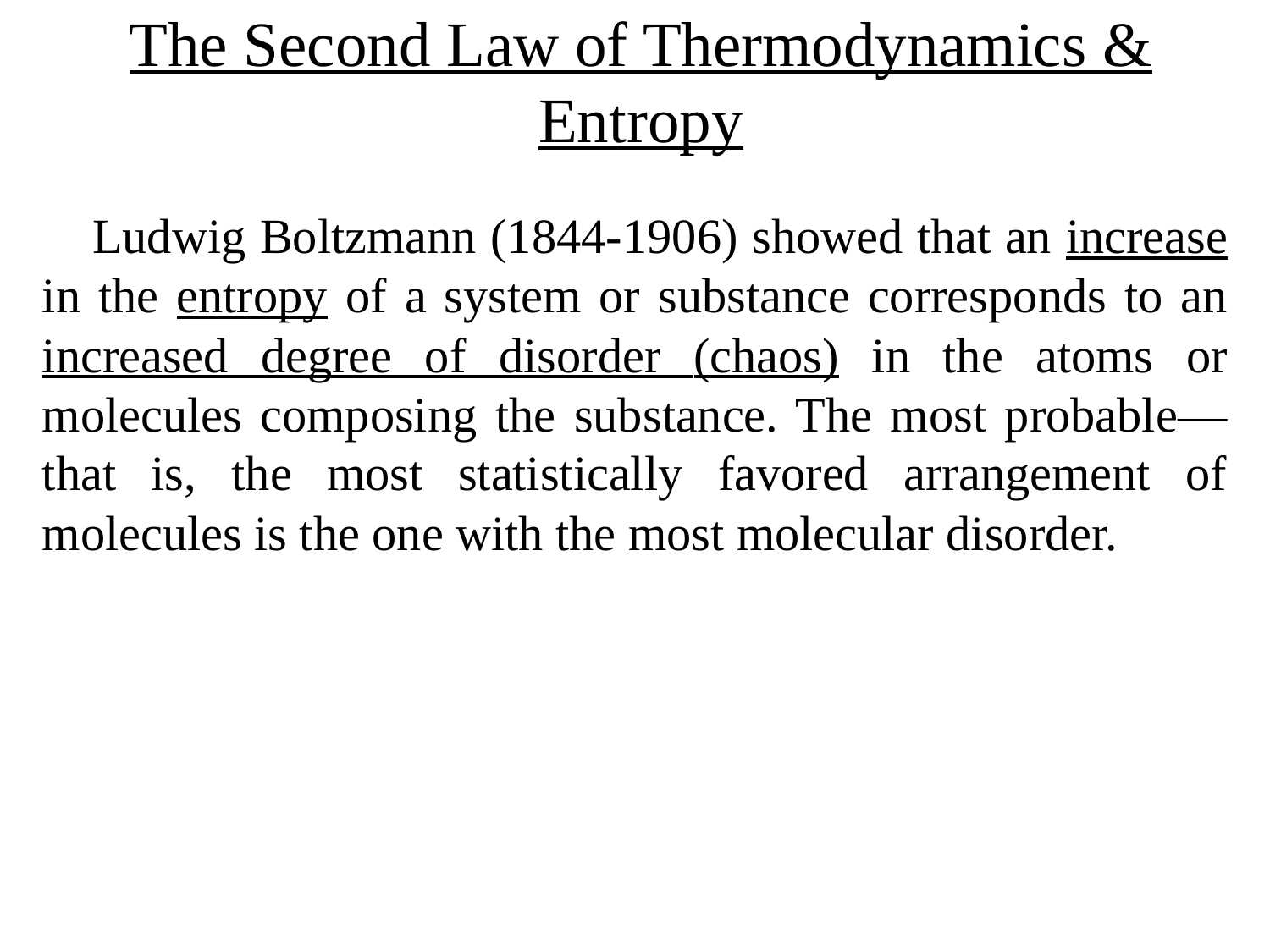

# The Second Law of Thermodynamics & Entropy
Ludwig Boltzmann (1844-1906) showed that an increase in the entropy of a system or substance corresponds to an increased degree of disorder (chaos) in the atoms or molecules composing the substance. The most probable—that is, the most statistically favored arrangement of molecules is the one with the most molecular disorder.